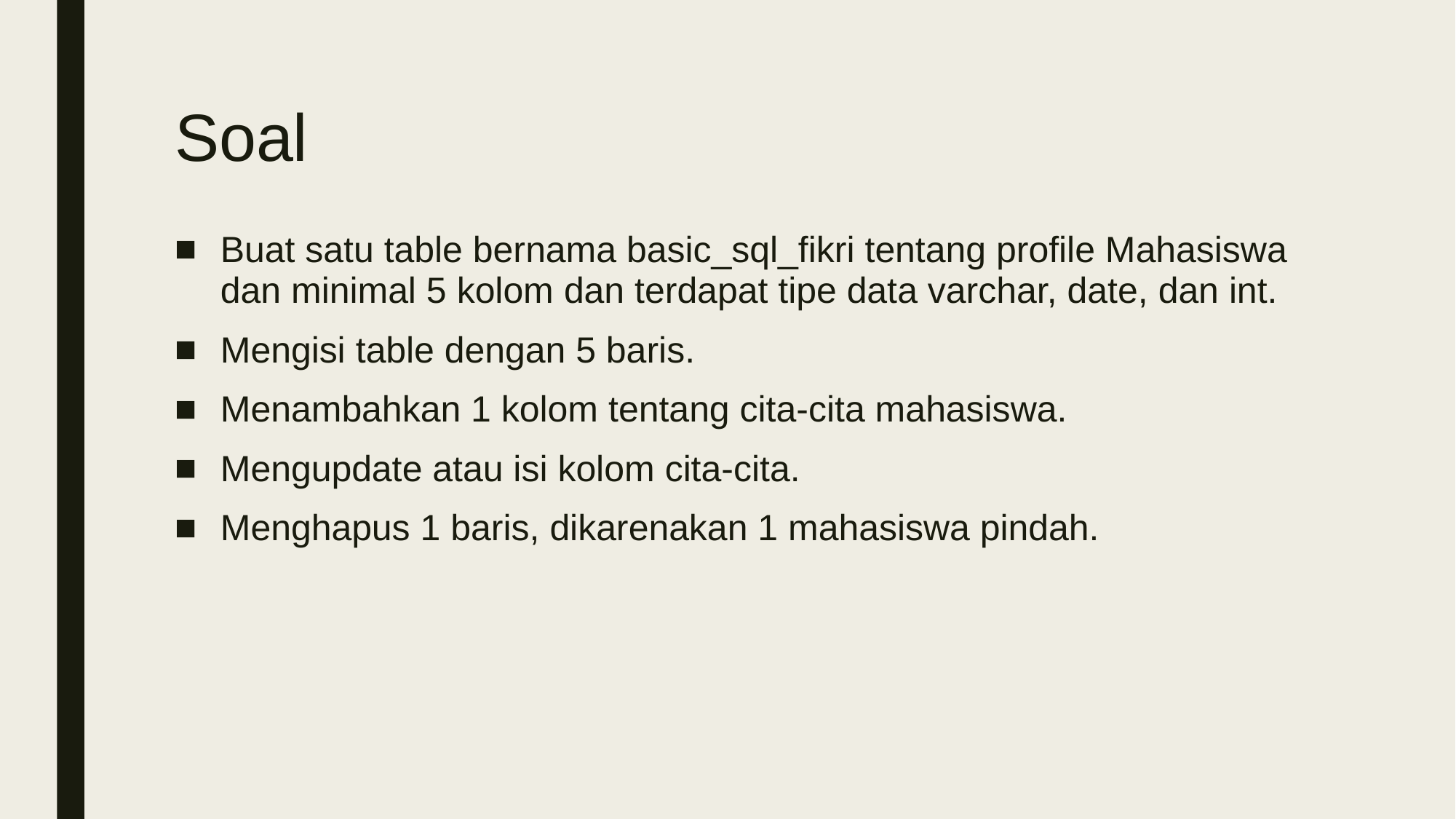

# Soal
Buat satu table bernama basic_sql_fikri tentang profile Mahasiswa dan minimal 5 kolom dan terdapat tipe data varchar, date, dan int.
Mengisi table dengan 5 baris.
Menambahkan 1 kolom tentang cita-cita mahasiswa.
Mengupdate atau isi kolom cita-cita.
Menghapus 1 baris, dikarenakan 1 mahasiswa pindah.